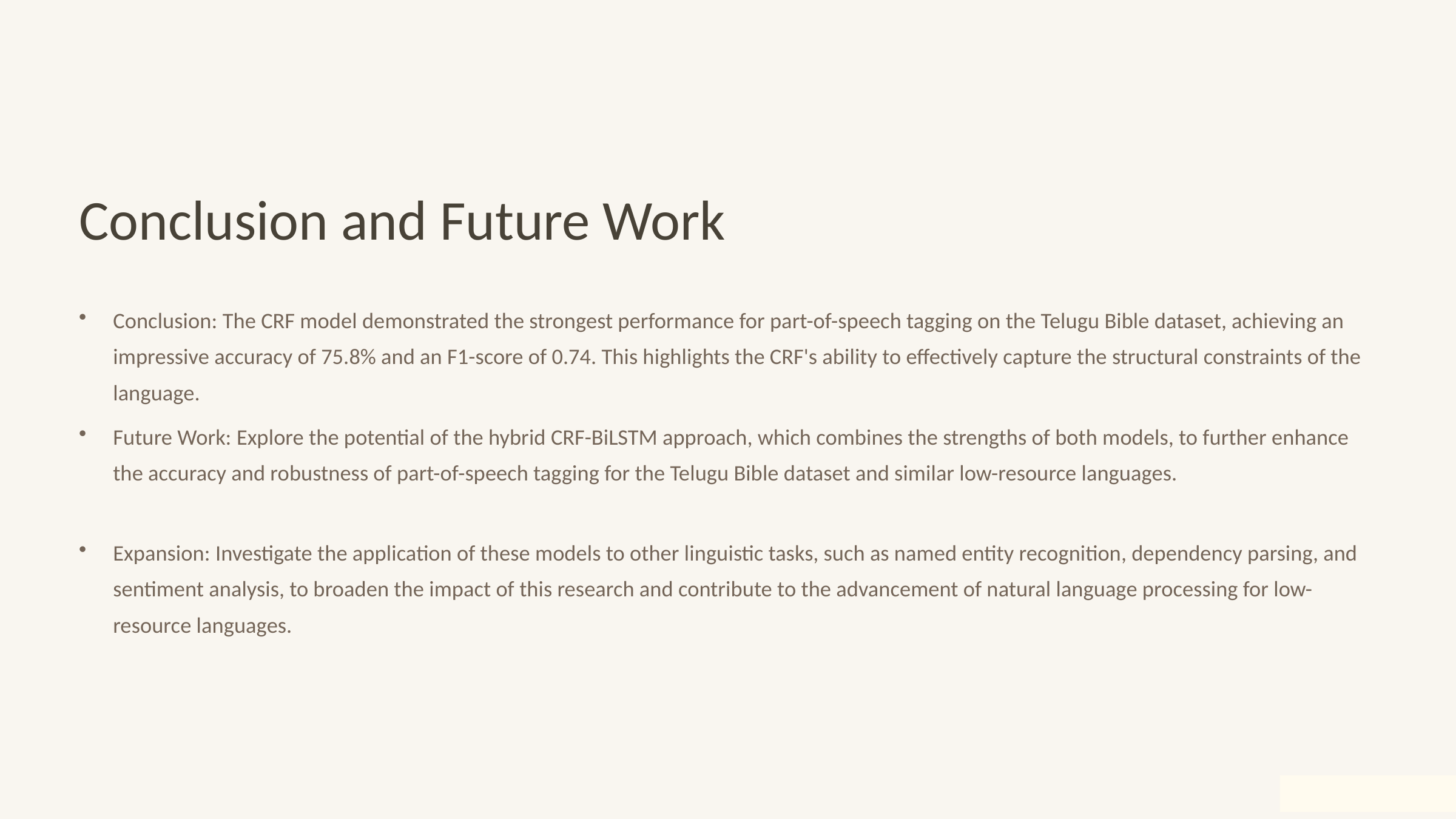

Conclusion and Future Work
Conclusion: The CRF model demonstrated the strongest performance for part-of-speech tagging on the Telugu Bible dataset, achieving an impressive accuracy of 75.8% and an F1-score of 0.74. This highlights the CRF's ability to effectively capture the structural constraints of the language.
Future Work: Explore the potential of the hybrid CRF-BiLSTM approach, which combines the strengths of both models, to further enhance the accuracy and robustness of part-of-speech tagging for the Telugu Bible dataset and similar low-resource languages.
Expansion: Investigate the application of these models to other linguistic tasks, such as named entity recognition, dependency parsing, and sentiment analysis, to broaden the impact of this research and contribute to the advancement of natural language processing for low-resource languages.